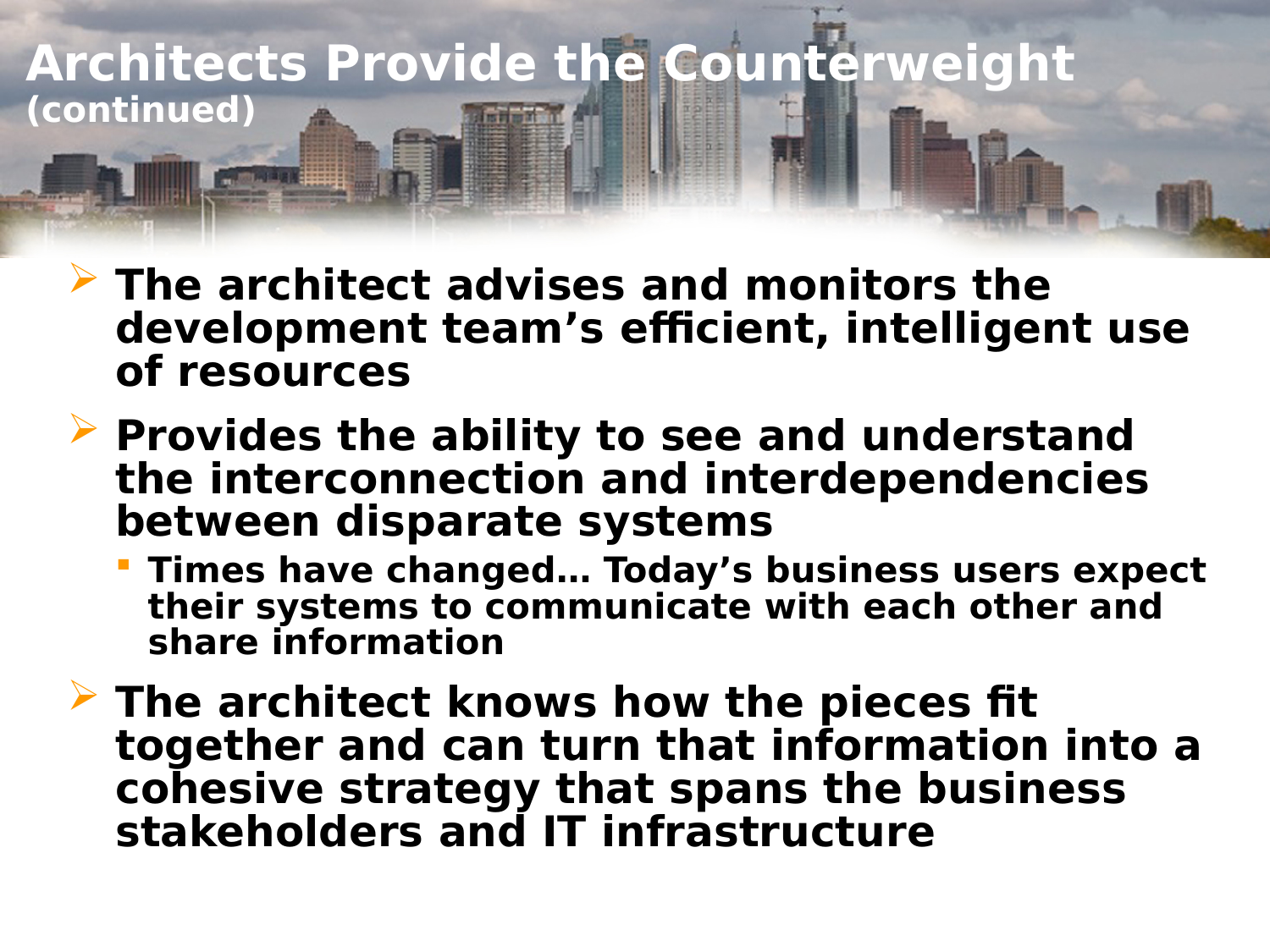

# Architects Provide the Counterweight (continued)
The architect advises and monitors the development team’s efficient, intelligent use of resources
Provides the ability to see and understand the interconnection and interdependencies between disparate systems
Times have changed… Today’s business users expect their systems to communicate with each other and share information
The architect knows how the pieces fit together and can turn that information into a cohesive strategy that spans the business stakeholders and IT infrastructure